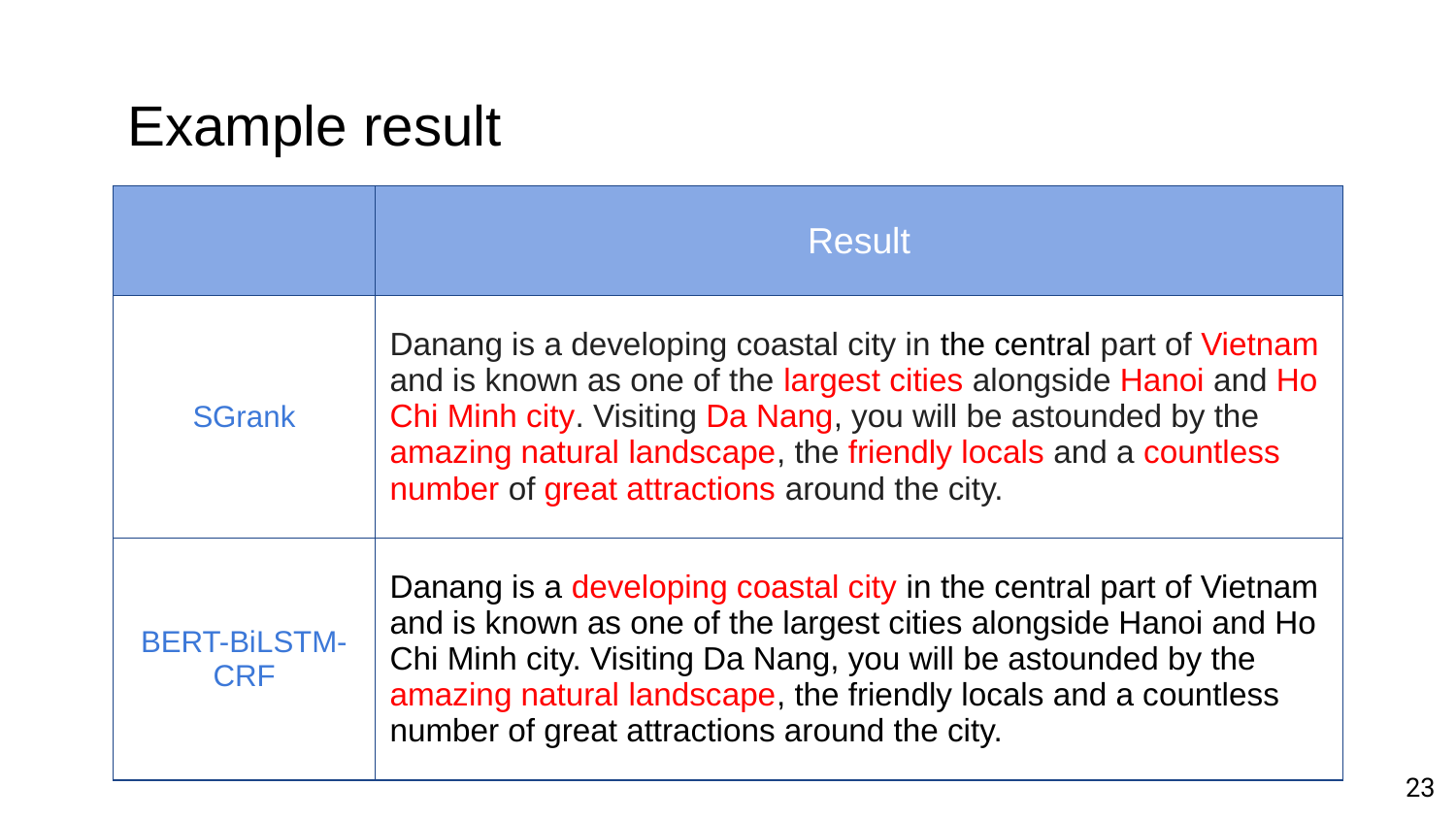

# Example result
|  | Result |  |  |  |
| --- | --- | --- | --- | --- |
| SGrank | Danang is a developing coastal city in the central part of Vietnam and is known as one of the largest cities alongside Hanoi and Ho Chi Minh city. Visiting Da Nang, you will be astounded by the amazing natural landscape, the friendly locals and a countless number of great attractions around the city. |  |  |  |
| BERT-BiLSTM-CRF | Danang is a developing coastal city in the central part of Vietnam and is known as one of the largest cities alongside Hanoi and Ho Chi Minh city. Visiting Da Nang, you will be astounded by the amazing natural landscape, the friendly locals and a countless number of great attractions around the city. |  |  |  |
23